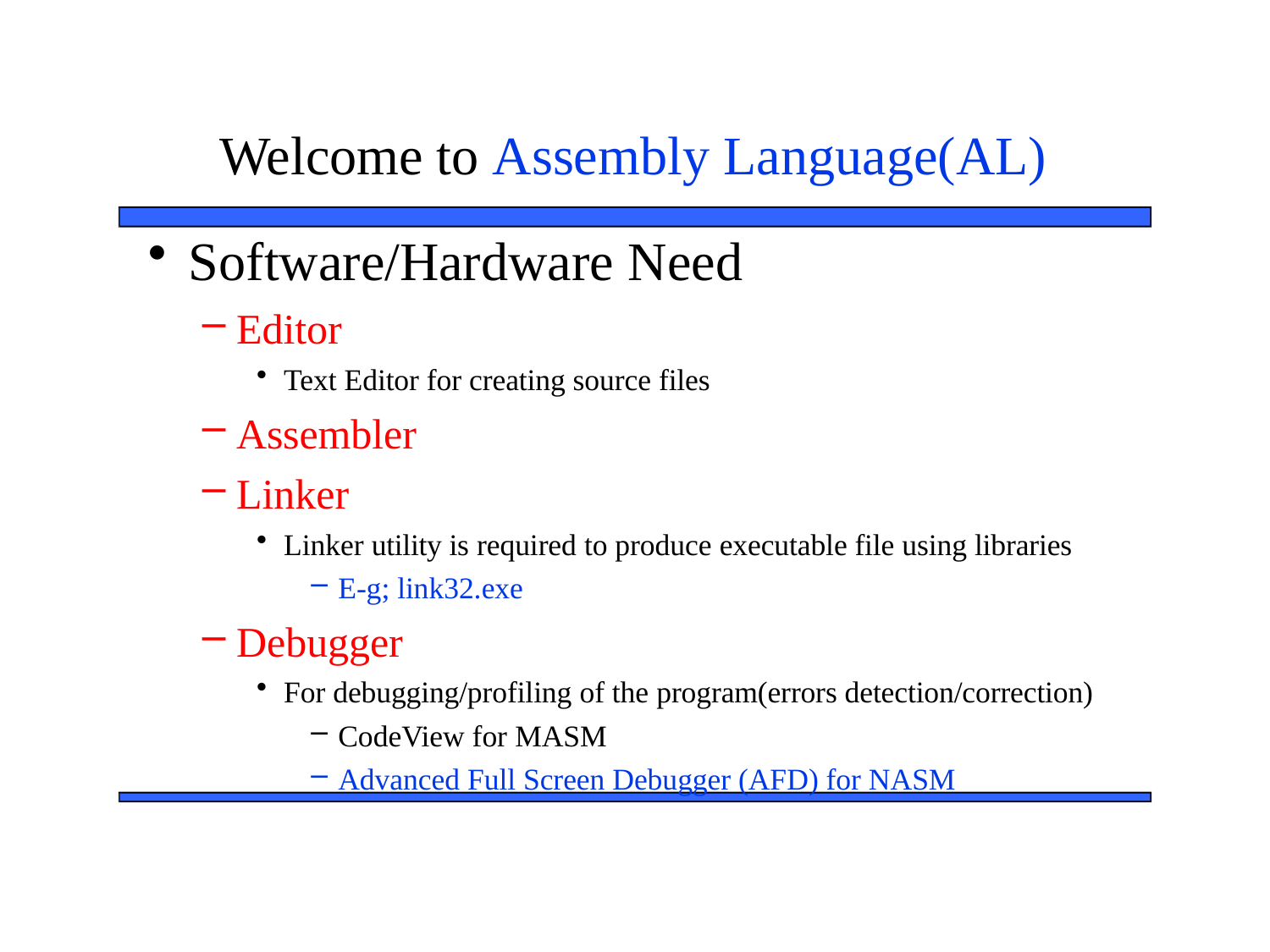

# Welcome to Assembly Language(AL)
Software/Hardware Need
Editor
Text Editor for creating source files
Assembler
Linker
Linker utility is required to produce executable file using libraries
E-g; link32.exe
Debugger
For debugging/profiling of the program(errors detection/correction)
CodeView for MASM
Advanced Full Screen Debugger (AFD) for NASM